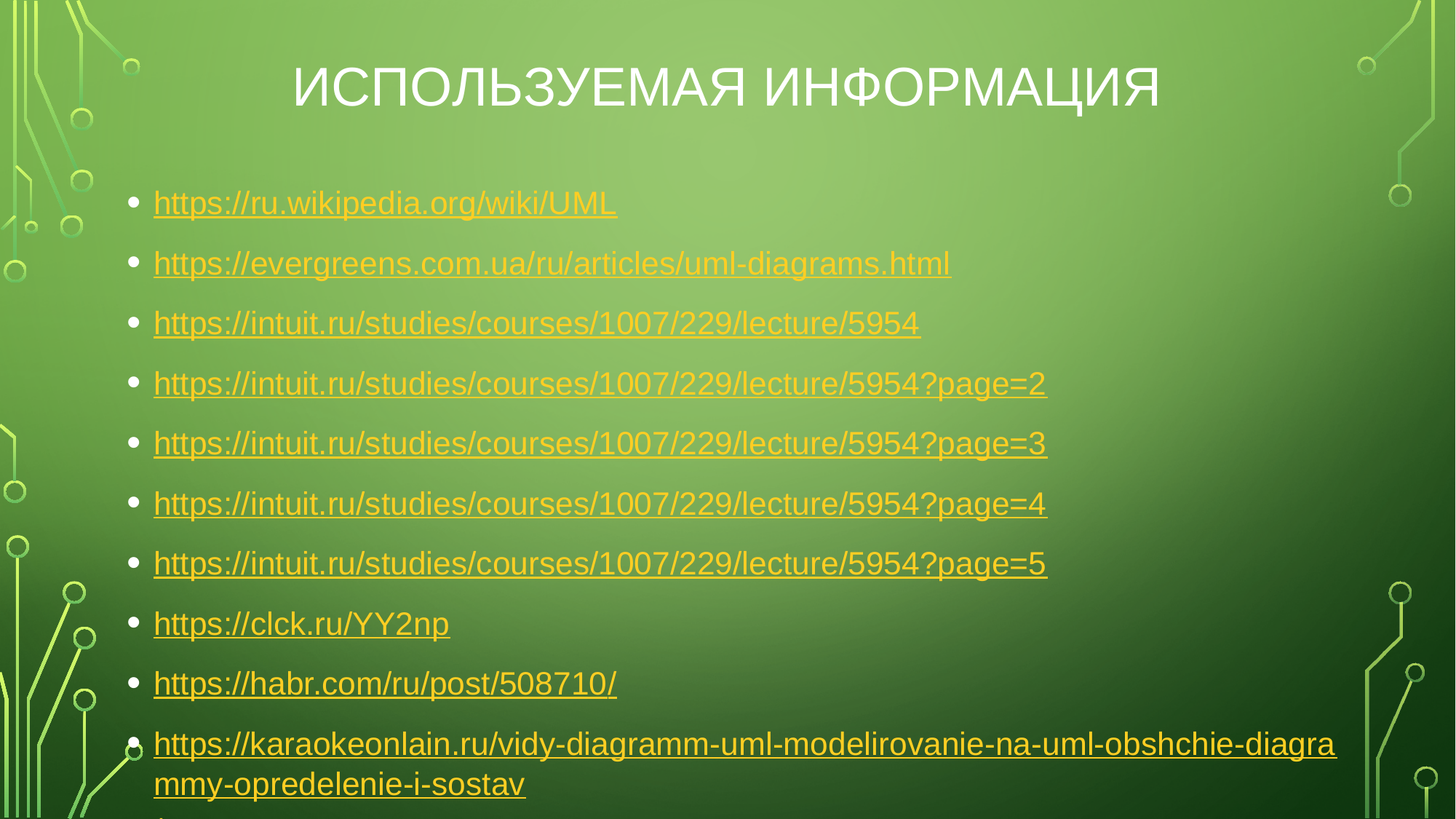

# Используемая информация
https://ru.wikipedia.org/wiki/UML
https://evergreens.com.ua/ru/articles/uml-diagrams.html
https://intuit.ru/studies/courses/1007/229/lecture/5954
https://intuit.ru/studies/courses/1007/229/lecture/5954?page=2
https://intuit.ru/studies/courses/1007/229/lecture/5954?page=3
https://intuit.ru/studies/courses/1007/229/lecture/5954?page=4
https://intuit.ru/studies/courses/1007/229/lecture/5954?page=5
https://clck.ru/YY2np
https://habr.com/ru/post/508710/
https://karaokeonlain.ru/vidy-diagramm-uml-modelirovanie-na-uml-obshchie-diagrammy-opredelenie-i-sostav/